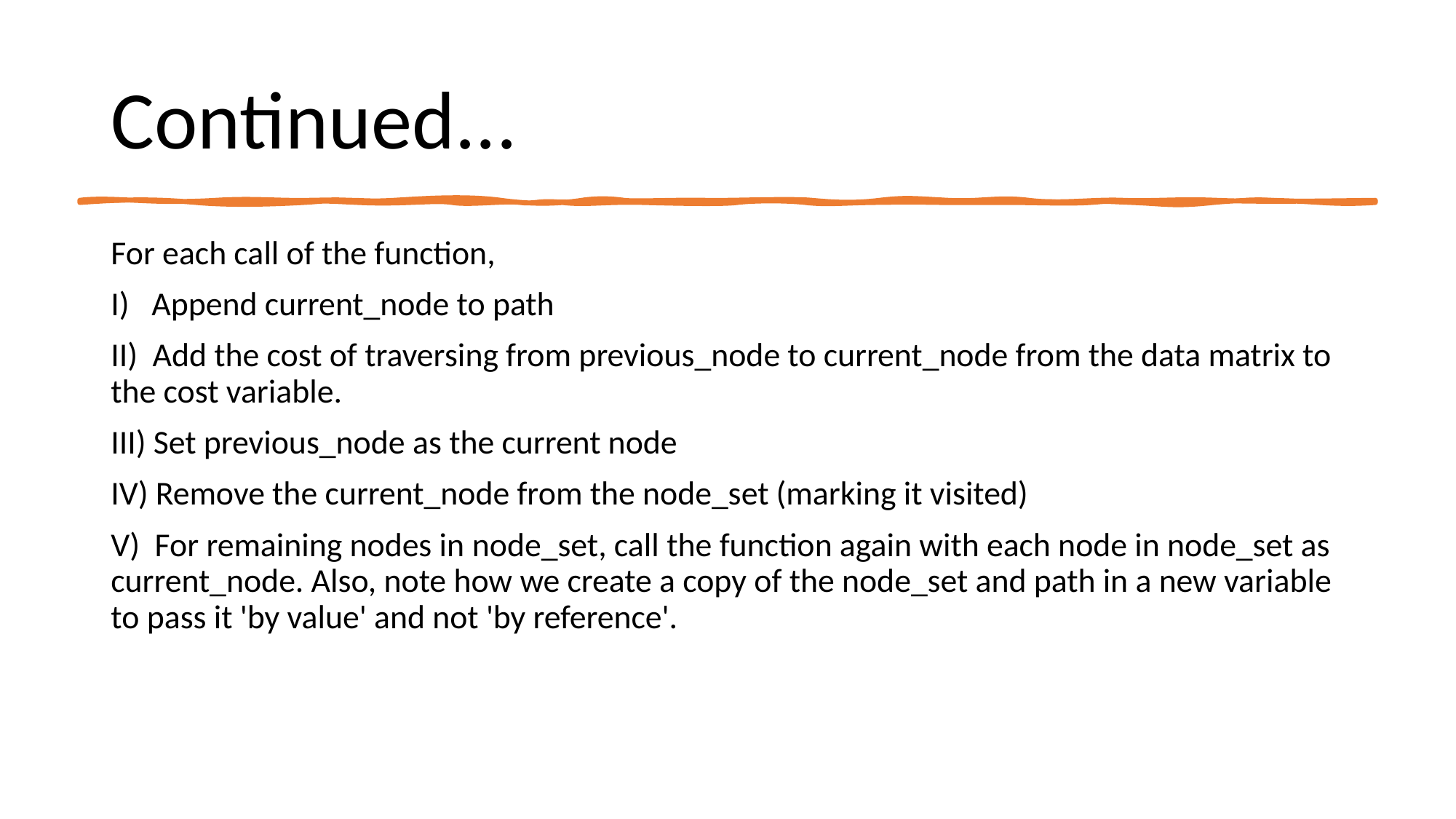

# Continued...

For each call of the function,
I)   Append current_node to path
II)  Add the cost of traversing from previous_node to current_node from the data matrix to the cost variable.
III) Set previous_node as the current node
IV) Remove the current_node from the node_set (marking it visited)
V)  For remaining nodes in node_set, call the function again with each node in node_set as current_node. Also, note how we create a copy of the node_set and path in a new variable to pass it 'by value' and not 'by reference'.